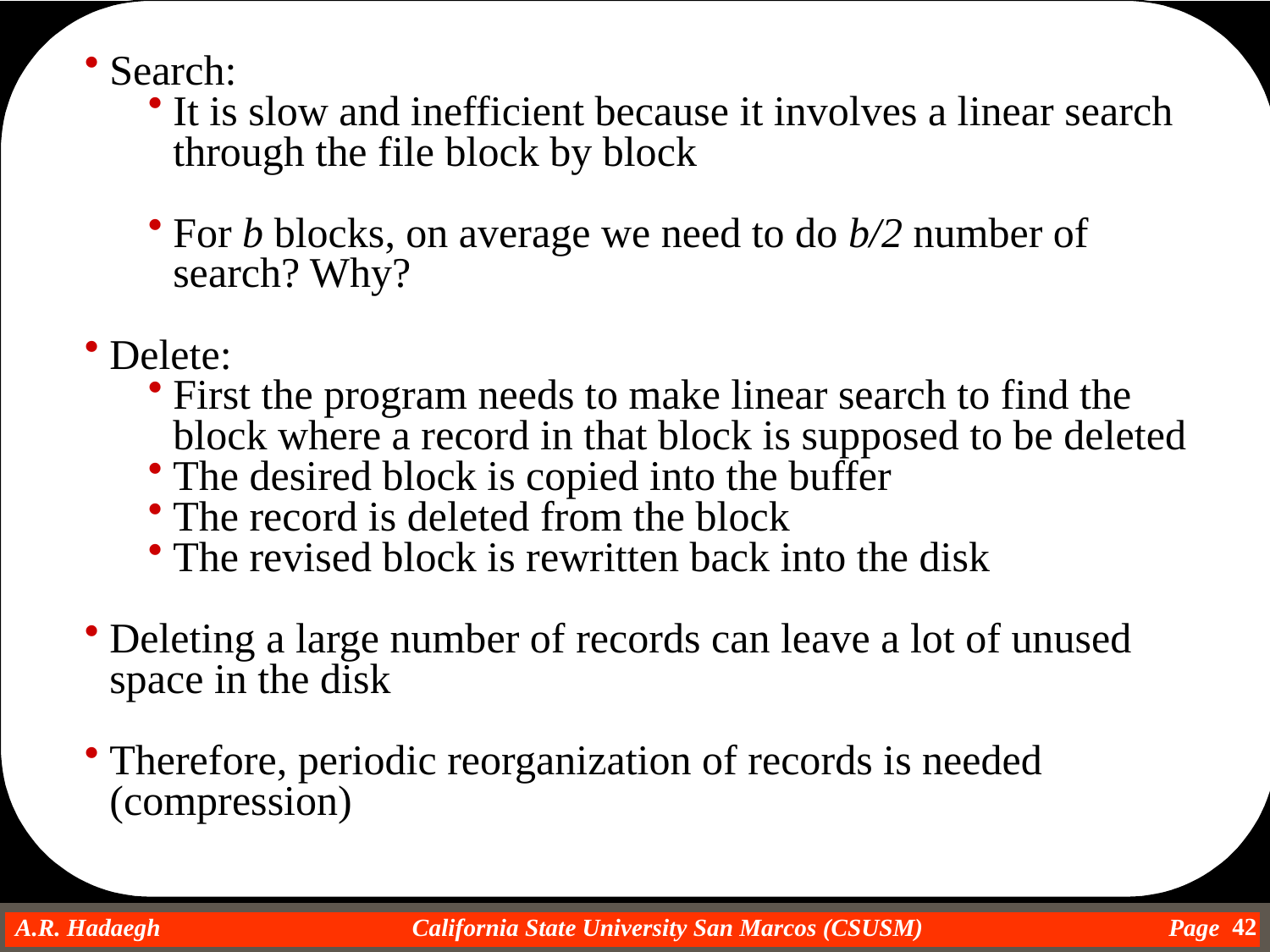

Search:
It is slow and inefficient because it involves a linear search through the file block by block

For b blocks, on average we need to do b/2 number of search? Why?

Delete:
First the program needs to make linear search to find the block where a record in that block is supposed to be deleted
The desired block is copied into the buffer
The record is deleted from the block
The revised block is rewritten back into the disk

Deleting a large number of records can leave a lot of unused space in the disk

Therefore, periodic reorganization of records is needed   (compression)
42